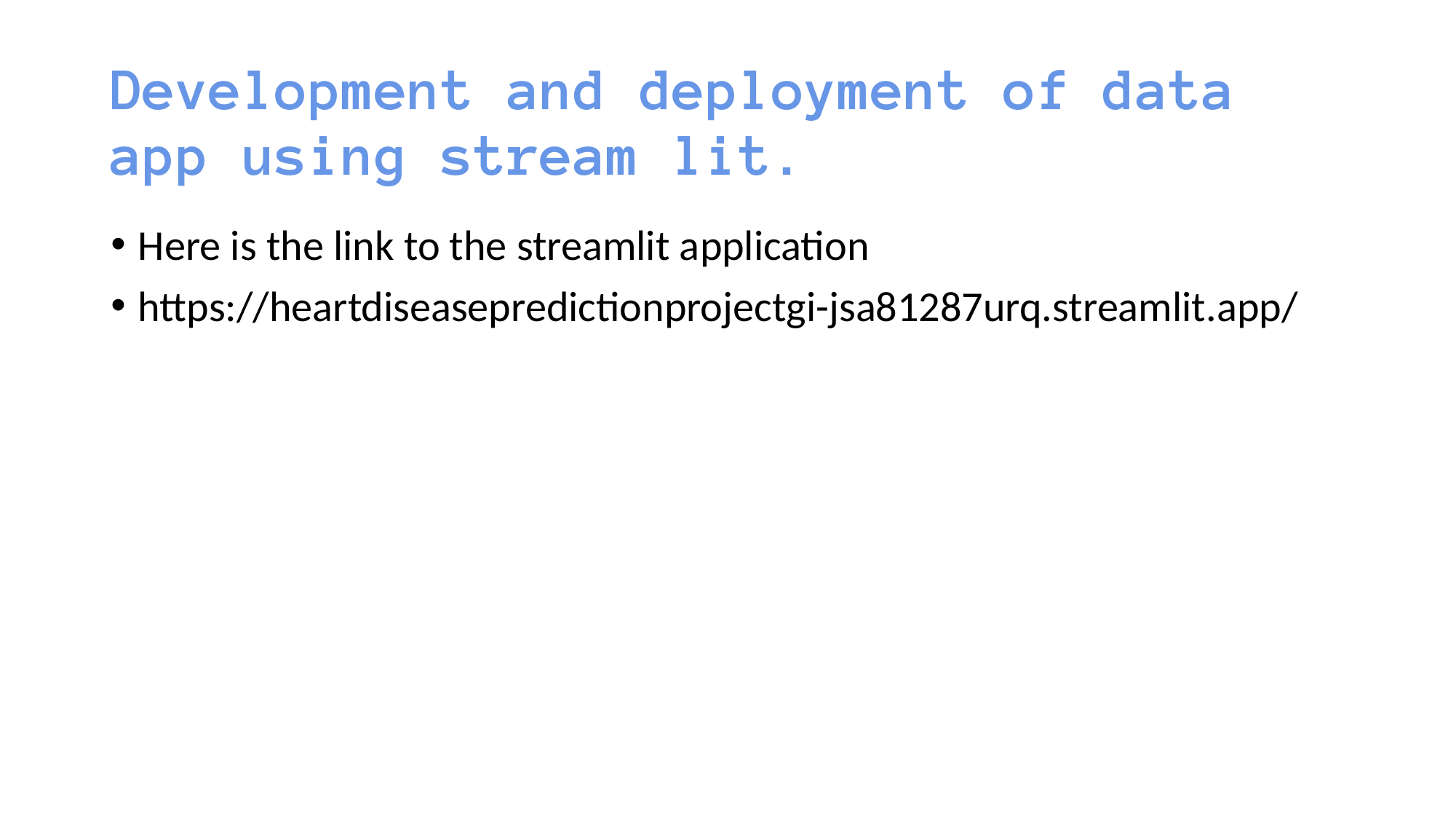

# Development and deployment of data app using stream lit.
Here is the link to the streamlit application
https://heartdiseasepredictionprojectgi-jsa81287urq.streamlit.app/